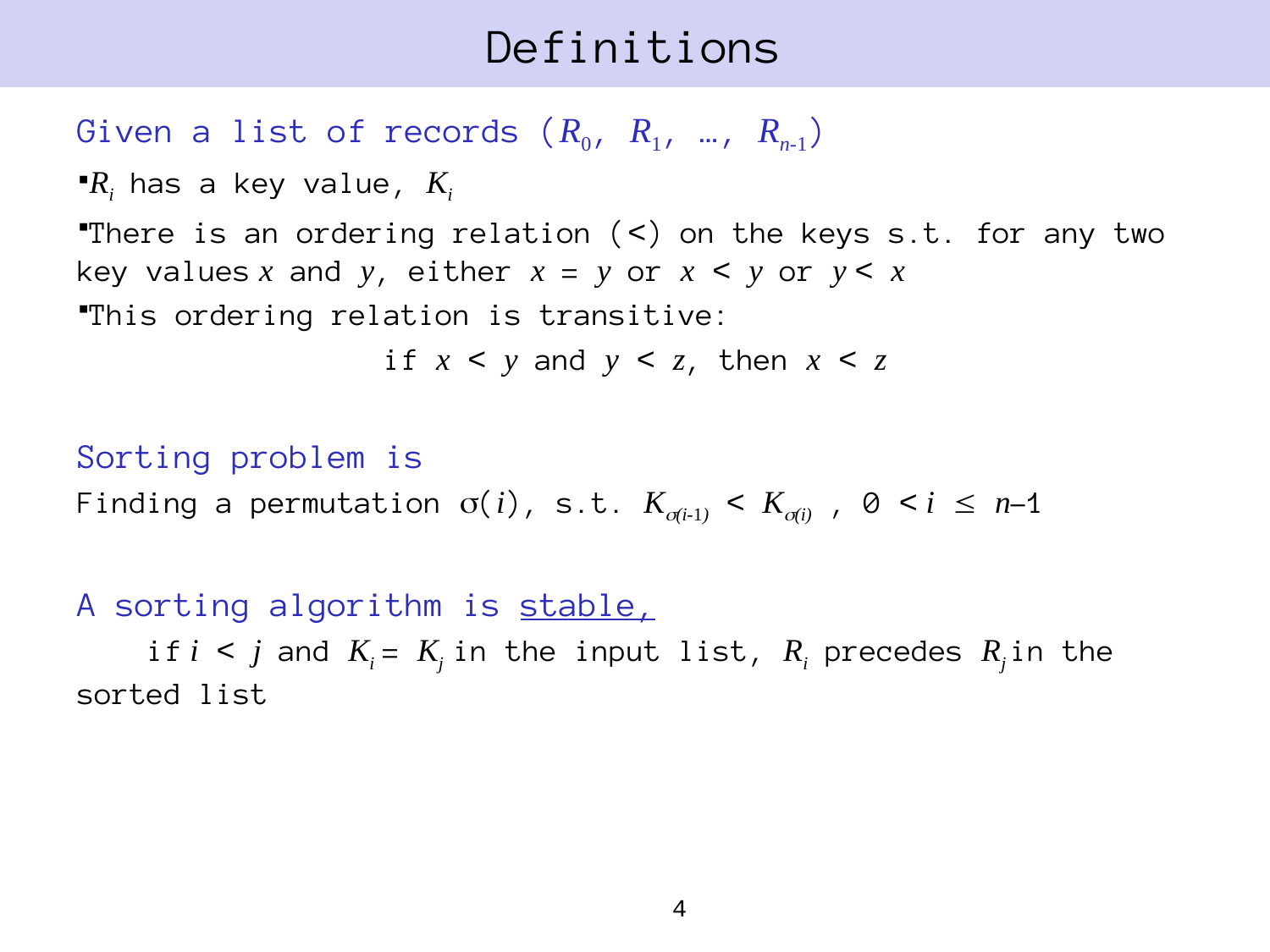

# Definitions
Given a list of records (R0, R1, …, Rn-1)
Ri has a key value, Ki
There is an ordering relation (<) on the keys s.t. for any two key values x and y, either x = y or x < y or y < x
This ordering relation is transitive:
		   if x < y and y < z, then x < z

Sorting problem is
Finding a permutation σ(i), s.t. Kσ(i-1) < Kσ(i) , 0 < i ≤ n-1

A sorting algorithm is stable,
    if i < j and Ki = Kj in the input list, Ri precedes Rj in the sorted list
4